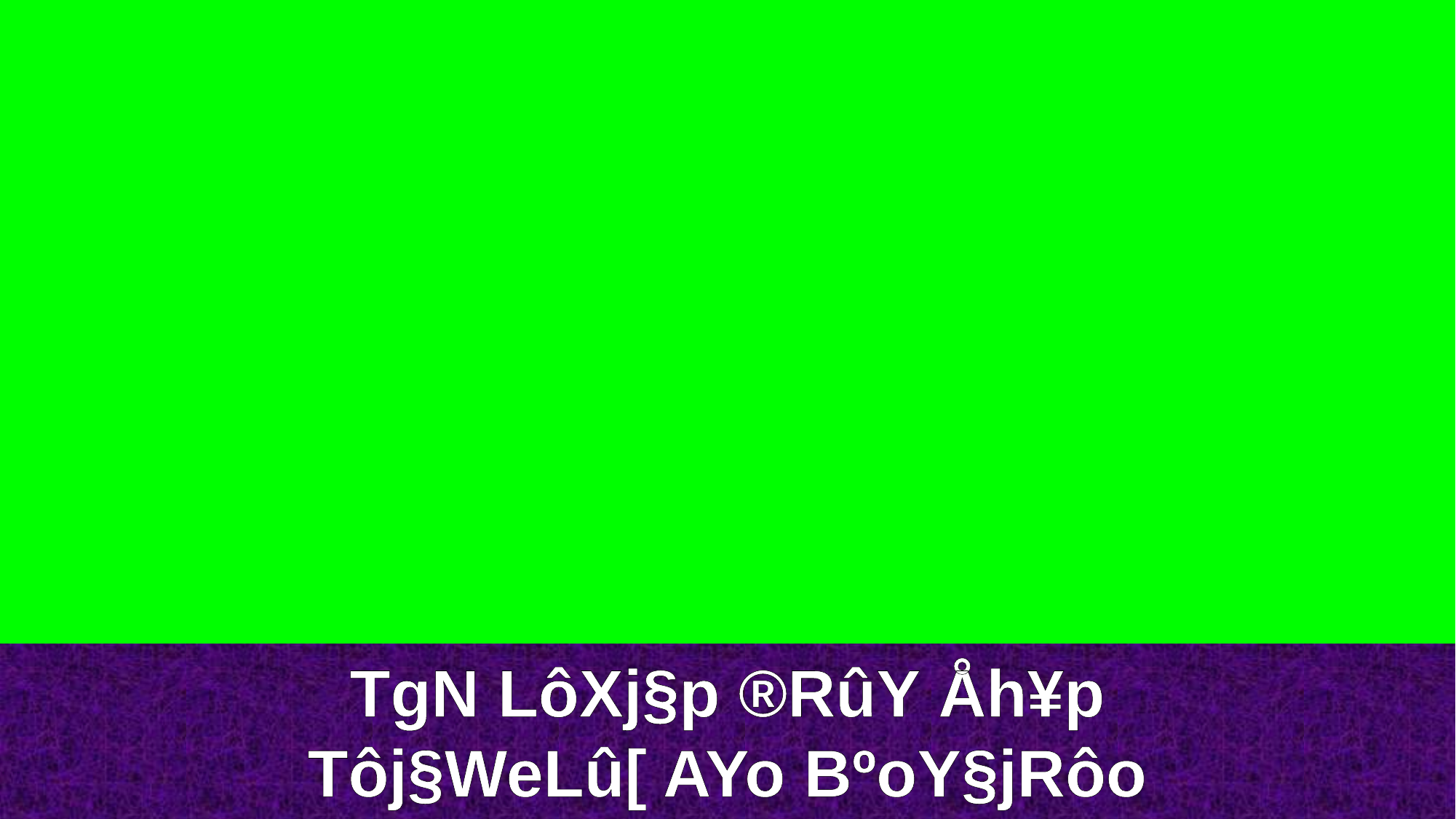

TgN LôXj§p ®RûY Åh¥p
Tôj§WeLû[ AYo BºoY§jRôo